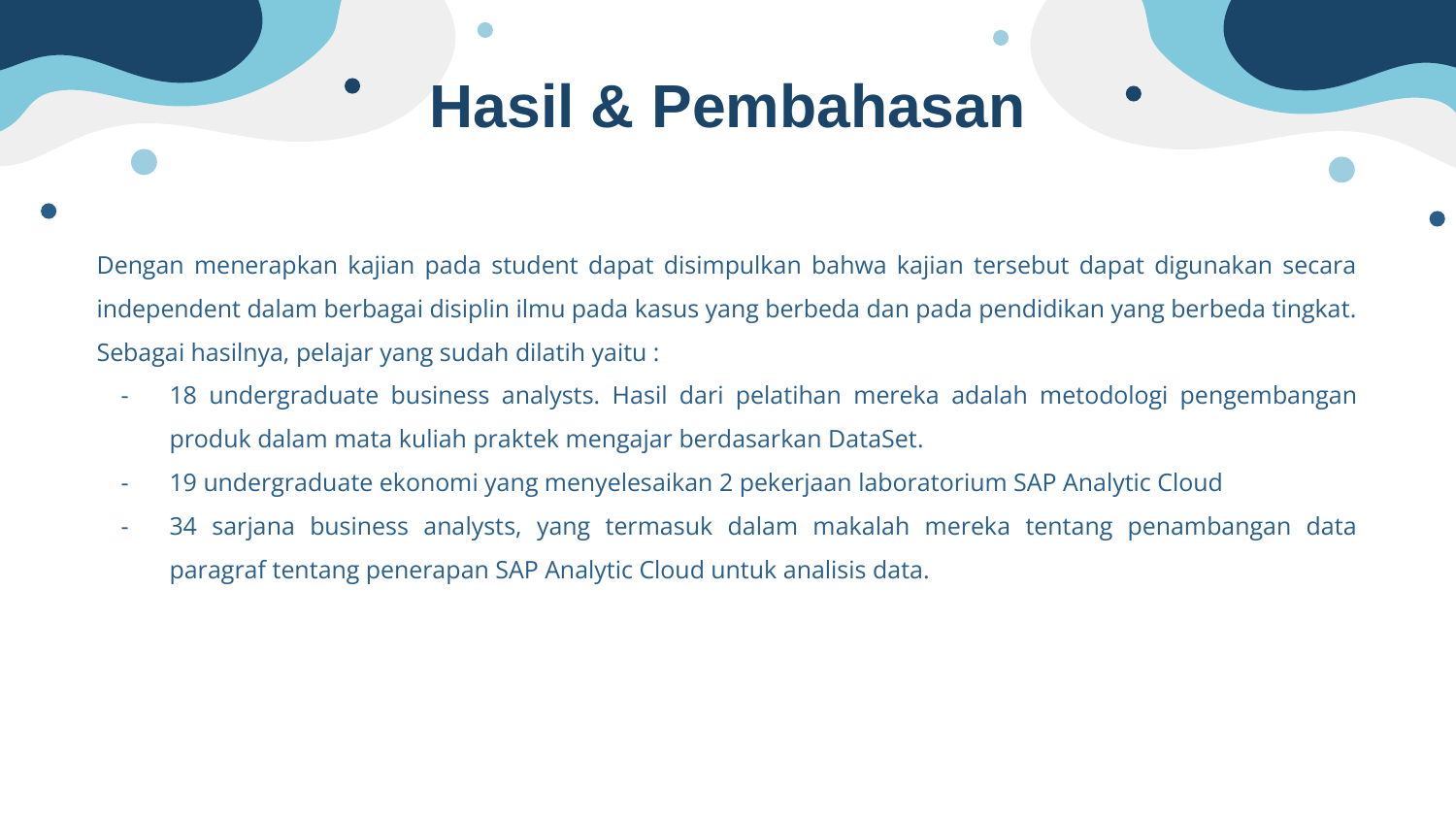

# Hasil & Pembahasan
Dengan menerapkan kajian pada student dapat disimpulkan bahwa kajian tersebut dapat digunakan secara independent dalam berbagai disiplin ilmu pada kasus yang berbeda dan pada pendidikan yang berbeda tingkat.
Sebagai hasilnya, pelajar yang sudah dilatih yaitu :
18 undergraduate business analysts. Hasil dari pelatihan mereka adalah metodologi pengembangan produk dalam mata kuliah praktek mengajar berdasarkan DataSet.
19 undergraduate ekonomi yang menyelesaikan 2 pekerjaan laboratorium SAP Analytic Cloud
34 sarjana business analysts, yang termasuk dalam makalah mereka tentang penambangan data paragraf tentang penerapan SAP Analytic Cloud untuk analisis data.